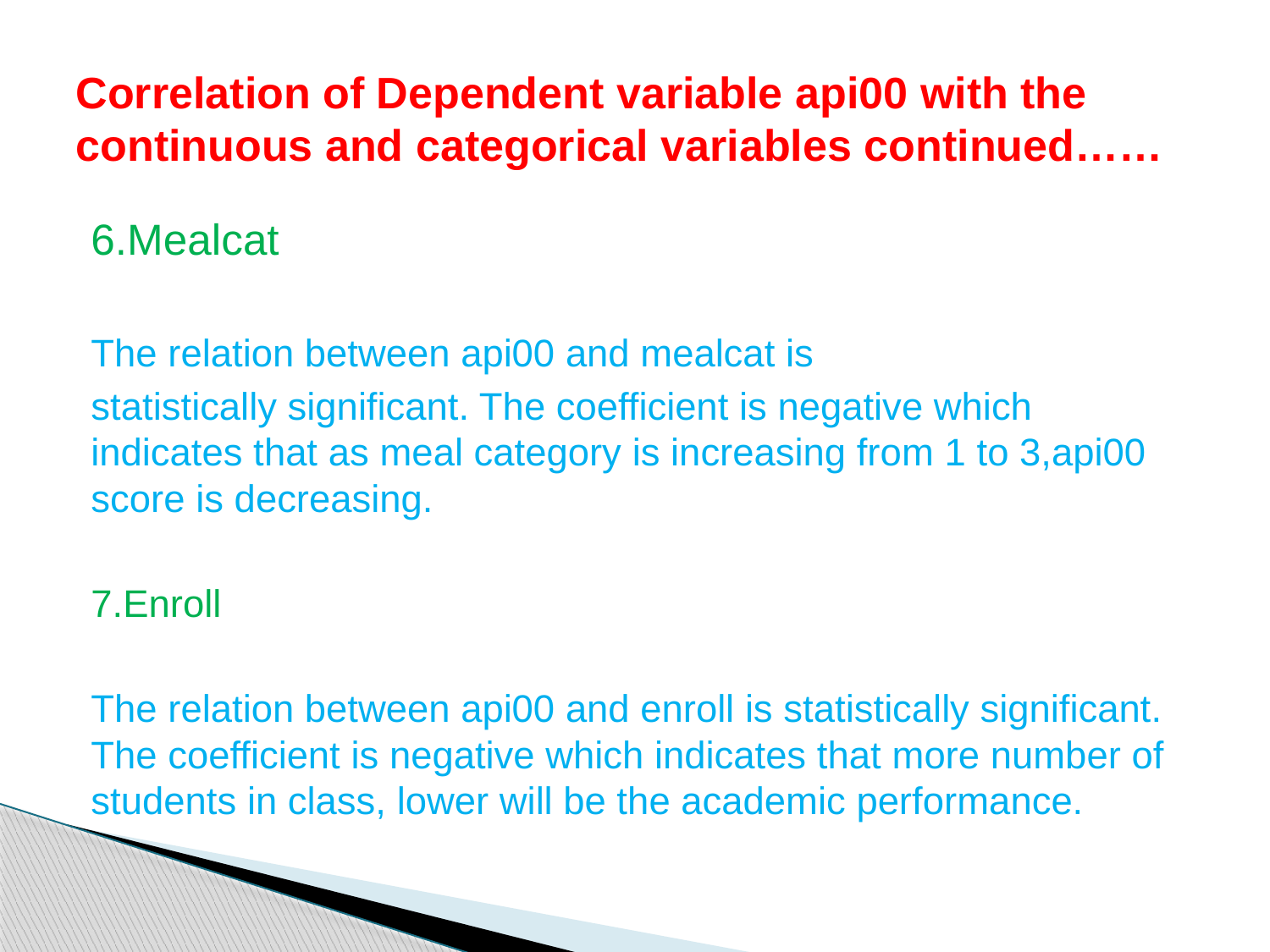

# Correlation of Dependent variable api00 with the continuous and categorical variables continued……
6.Mealcat

The relation between api00 and mealcat is
statistically significant. The coefficient is negative which indicates that as meal category is increasing from 1 to 3,api00 score is decreasing.

7.Enroll

The relation between api00 and enroll is statistically significant. The coefficient is negative which indicates that more number of students in class, lower will be the academic performance.